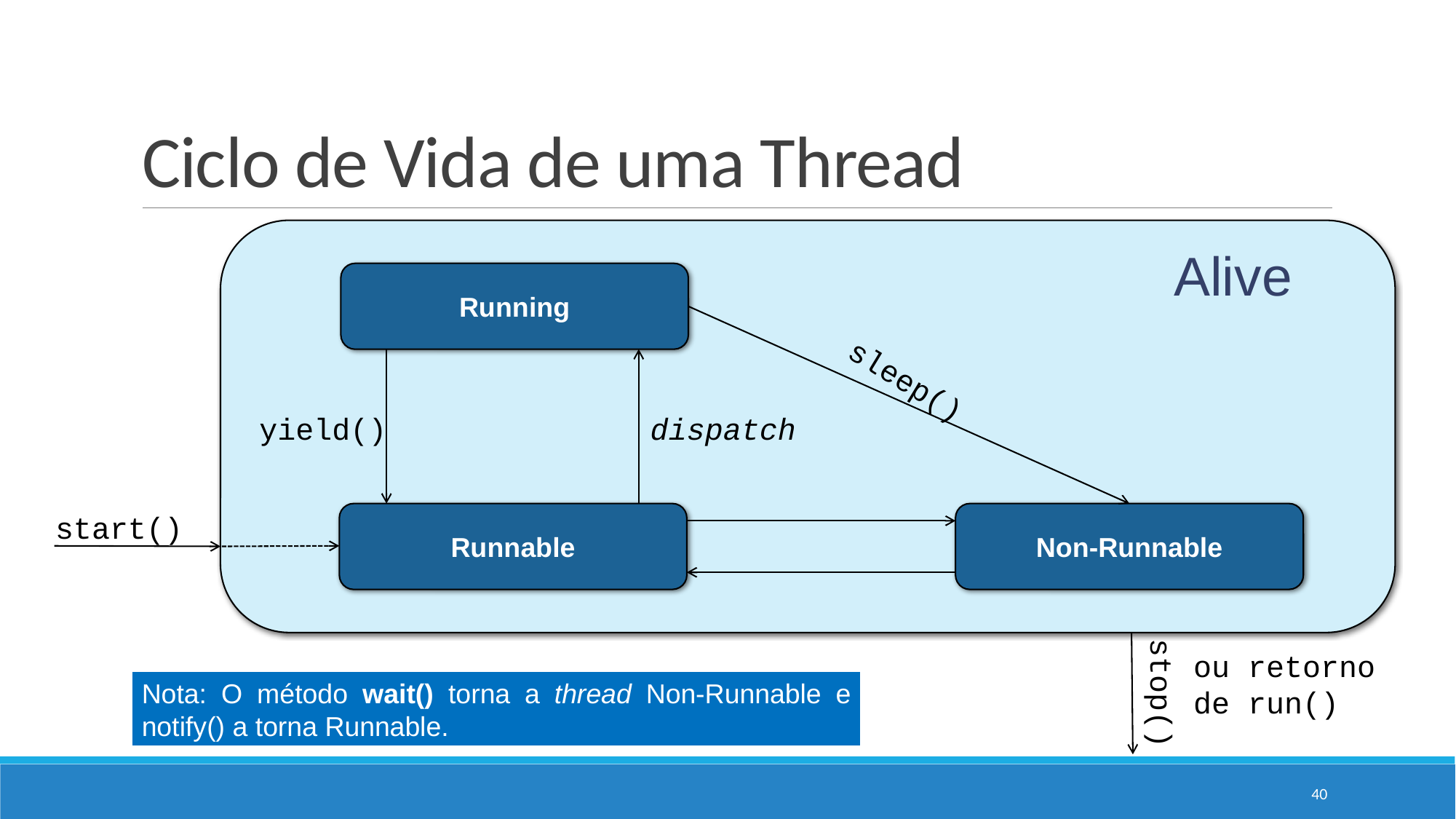

# Ciclo de Vida de uma Thread

Alive
Running
sleep()
yield()
dispatch
start()
Runnable
Non-Runnable
ou retorno de run()
stop()
Nota: O método wait() torna a thread Non-Runnable e notify() a torna Runnable.
40